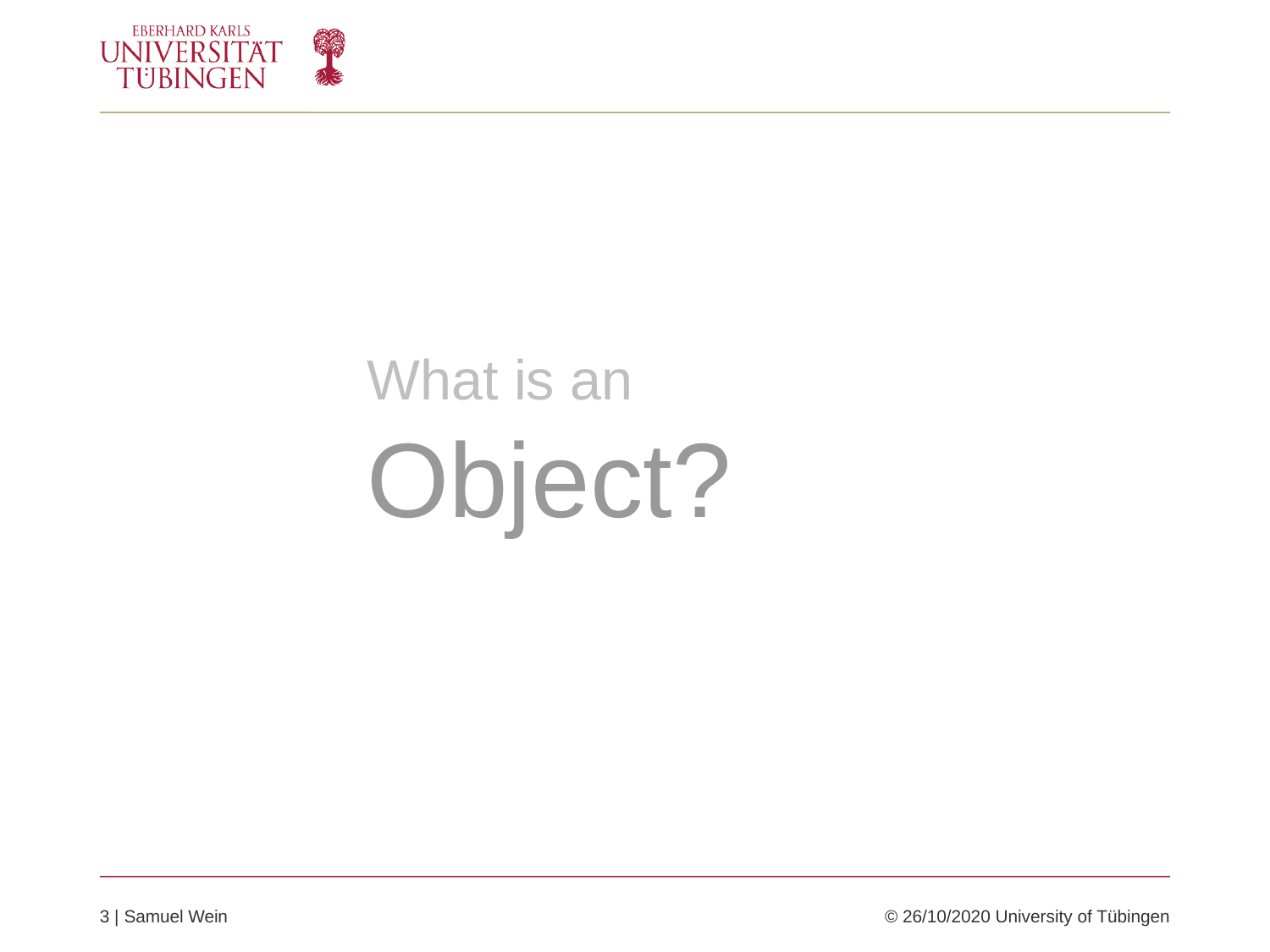

What is an
Object?
3 | Samuel Wein	© 26/10/2020 University of Tübingen